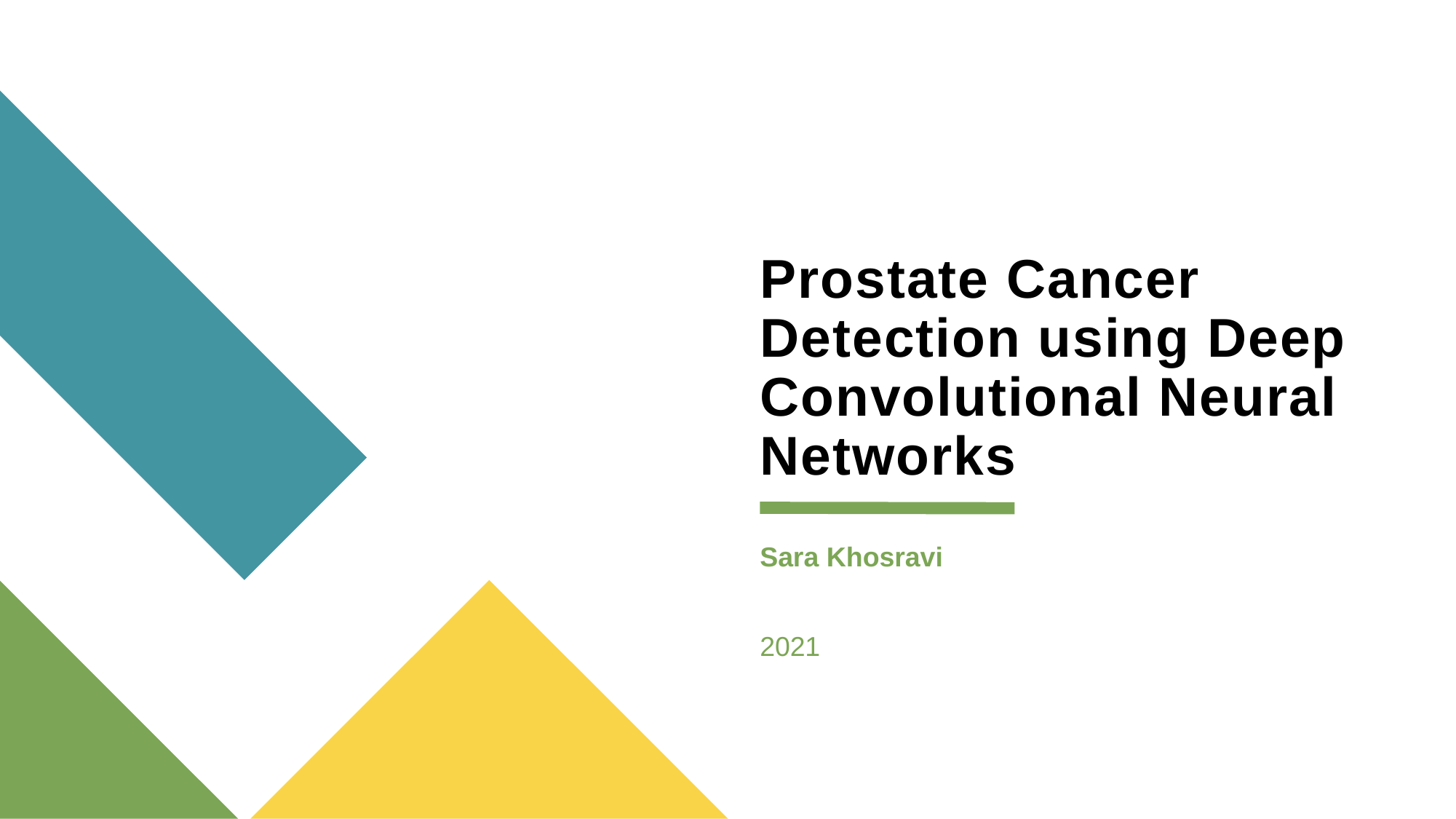

# Prostate Cancer Detection using Deep Convolutional Neural Networks
Sara Khosravi

2021